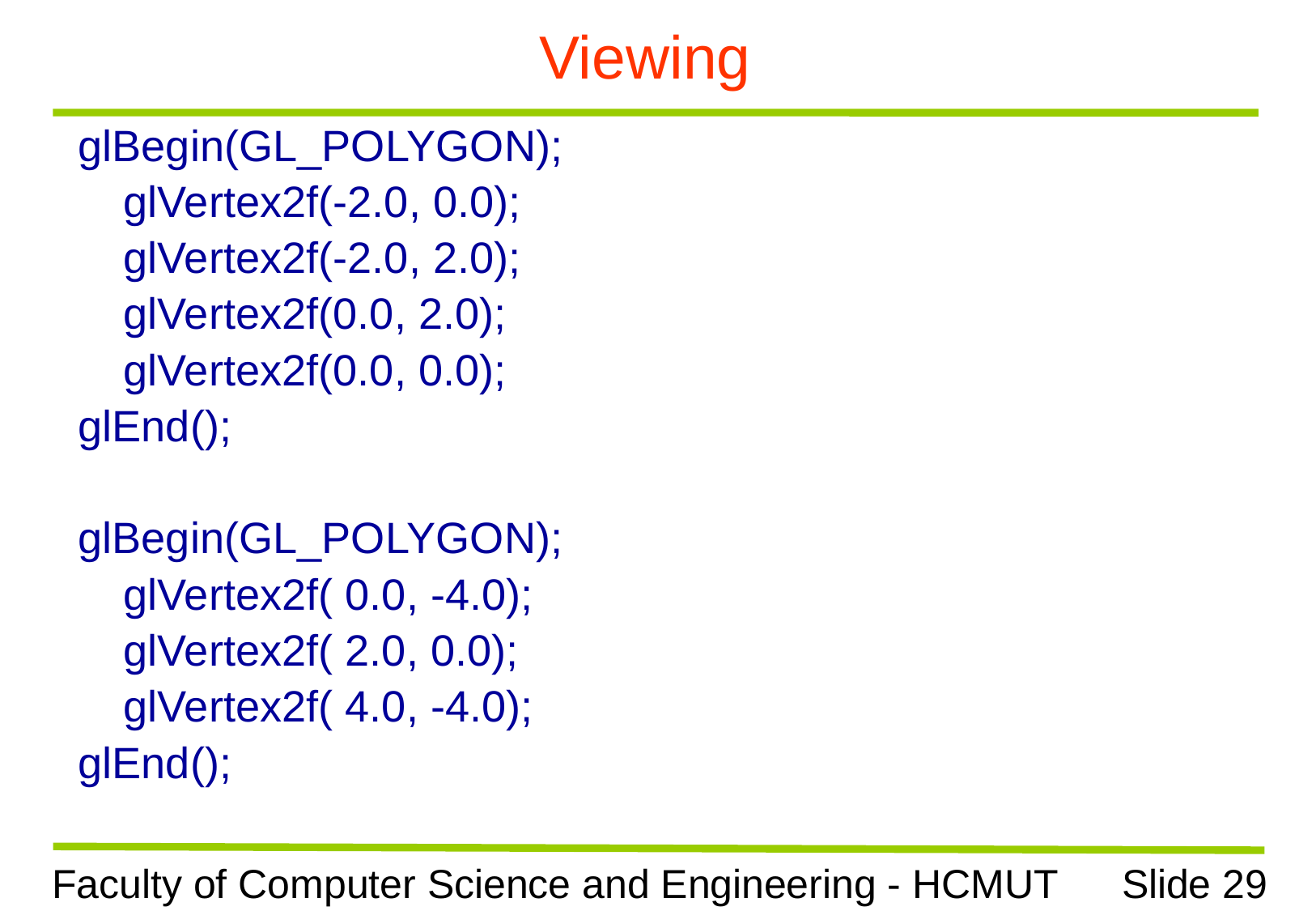

# Viewing
glBegin(GL_POLYGON);
	glVertex2f(-2.0, 0.0);
	glVertex2f(-2.0, 2.0);
	glVertex2f(0.0, 2.0);
	glVertex2f(0.0, 0.0);
glEnd();

glBegin(GL_POLYGON);
	glVertex2f( 0.0, -4.0);
	glVertex2f( 2.0, 0.0);
	glVertex2f( 4.0, -4.0);
glEnd();